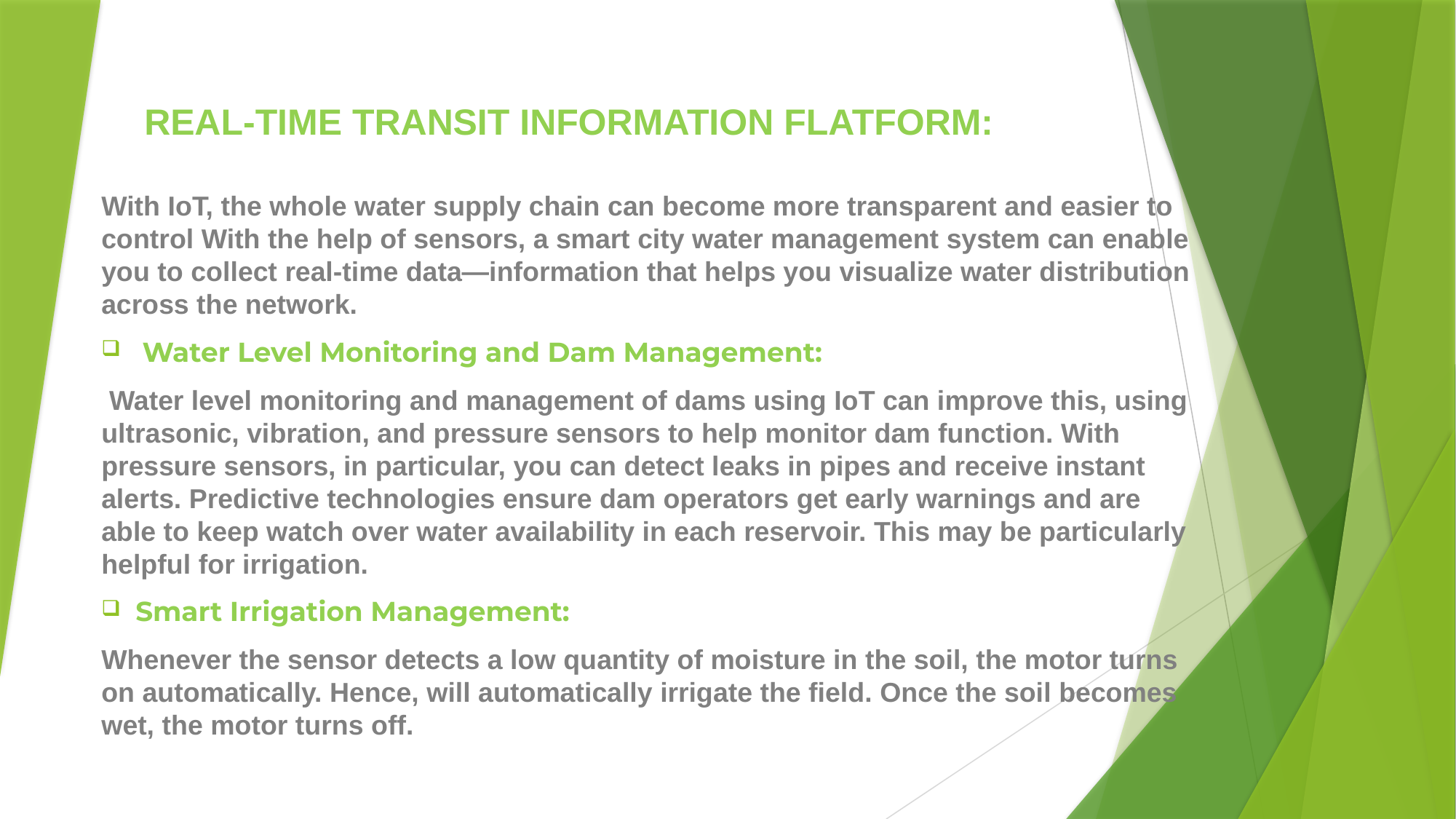

# REAL-TIME TRANSIT INFORMATION FLATFORM:
With IoT, the whole water supply chain can become more transparent and easier to control With the help of sensors, a smart city water management system can enable you to collect real-time data—information that helps you visualize water distribution across the network.
 Water Level Monitoring and Dam Management:
 Water level monitoring and management of dams using IoT can improve this, using ultrasonic, vibration, and pressure sensors to help monitor dam function. With pressure sensors, in particular, you can detect leaks in pipes and receive instant alerts. Predictive technologies ensure dam operators get early warnings and are able to keep watch over water availability in each reservoir. This may be particularly helpful for irrigation.
Smart Irrigation Management:
Whenever the sensor detects a low quantity of moisture in the soil, the motor turns on automatically. Hence, will automatically irrigate the field. Once the soil becomes wet, the motor turns off.